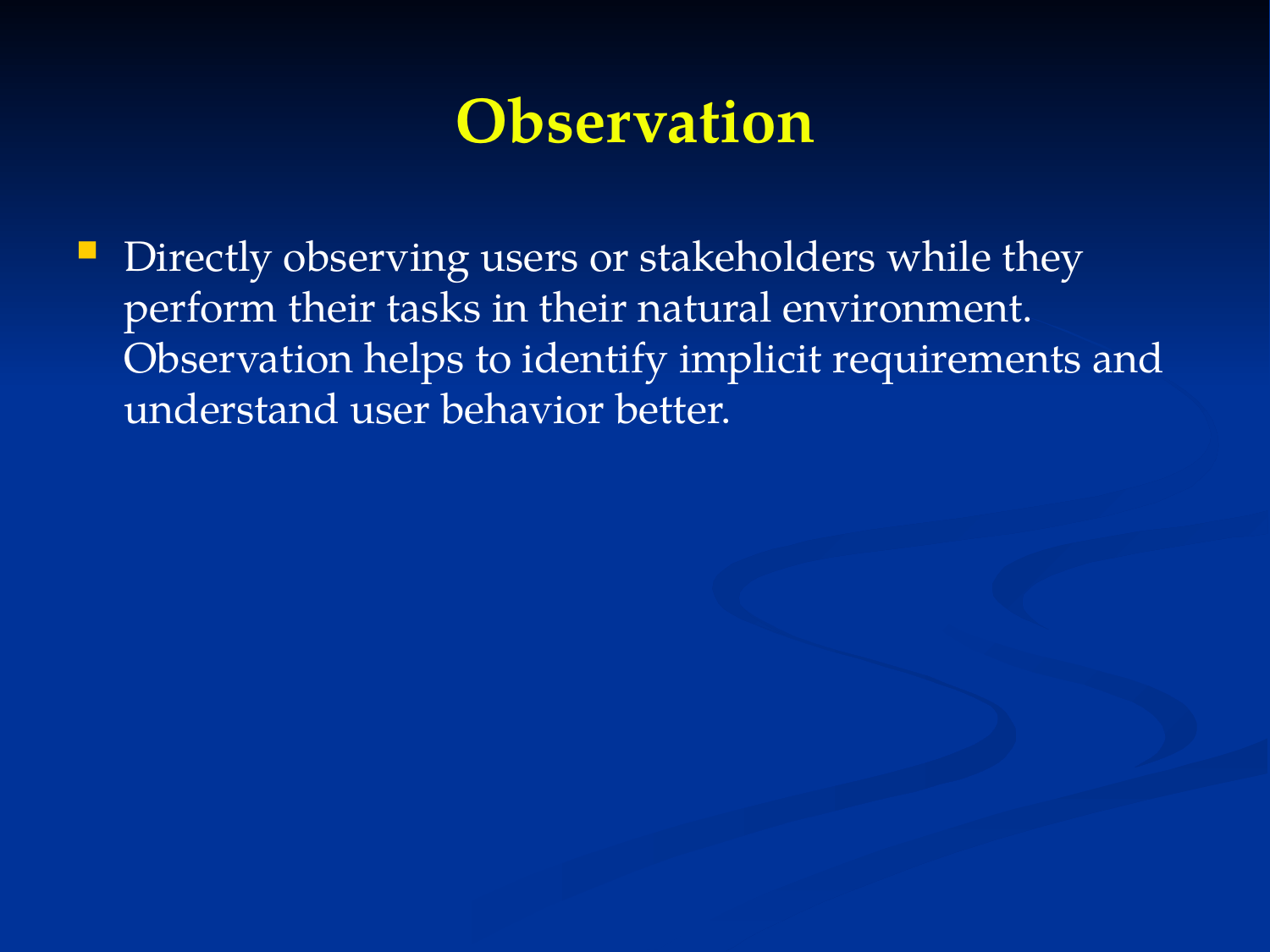

# Observation
Directly observing users or stakeholders while they perform their tasks in their natural environment. Observation helps to identify implicit requirements and understand user behavior better.